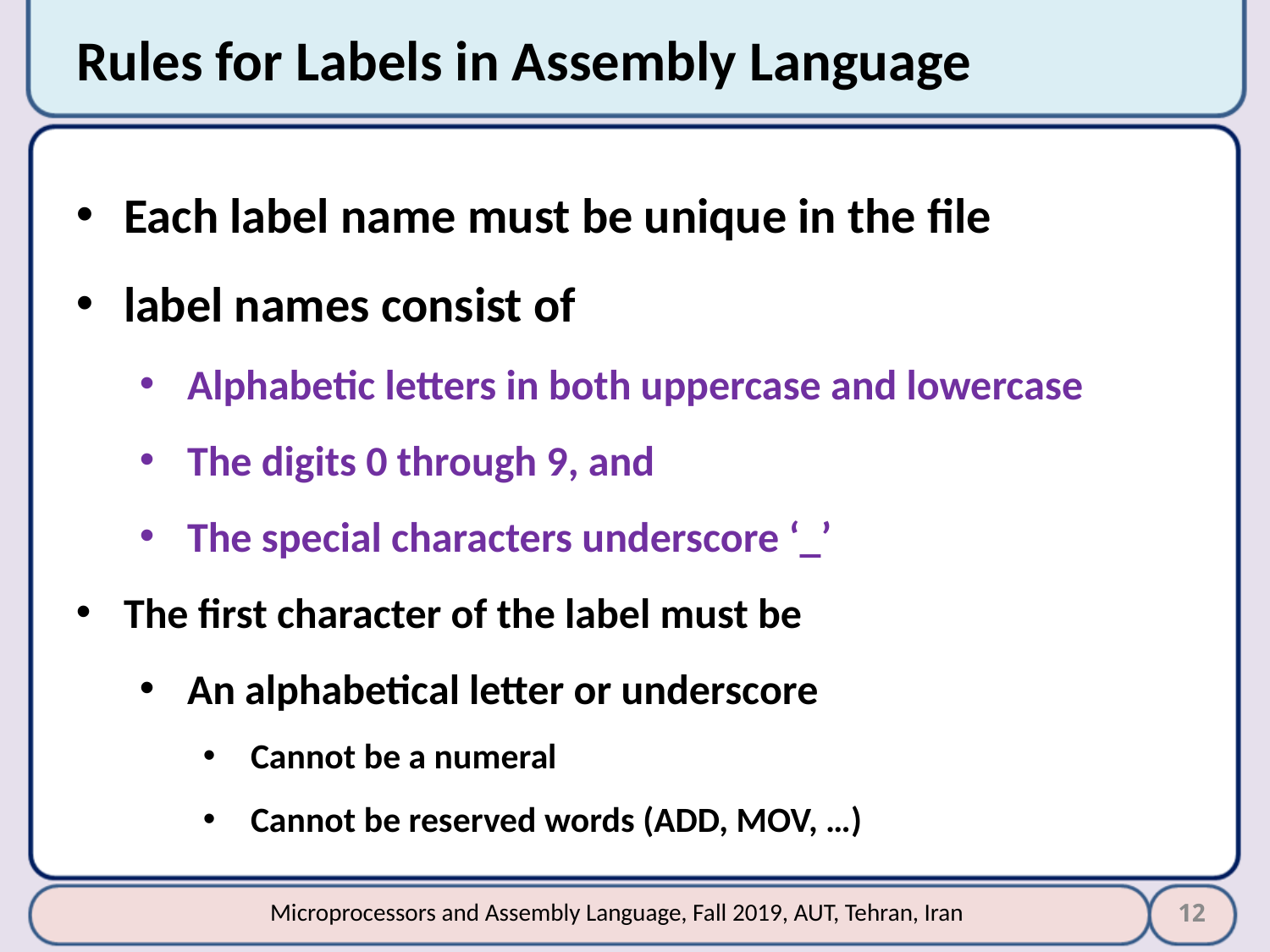

# Rules for Labels in Assembly Language
Each label name must be unique in the file
label names consist of
Alphabetic letters in both uppercase and lowercase
The digits 0 through 9, and
The special characters underscore ‘_’
The first character of the label must be
An alphabetical letter or underscore
Cannot be a numeral
Cannot be reserved words (ADD, MOV, …)
12
Microprocessors and Assembly Language, Fall 2019, AUT, Tehran, Iran